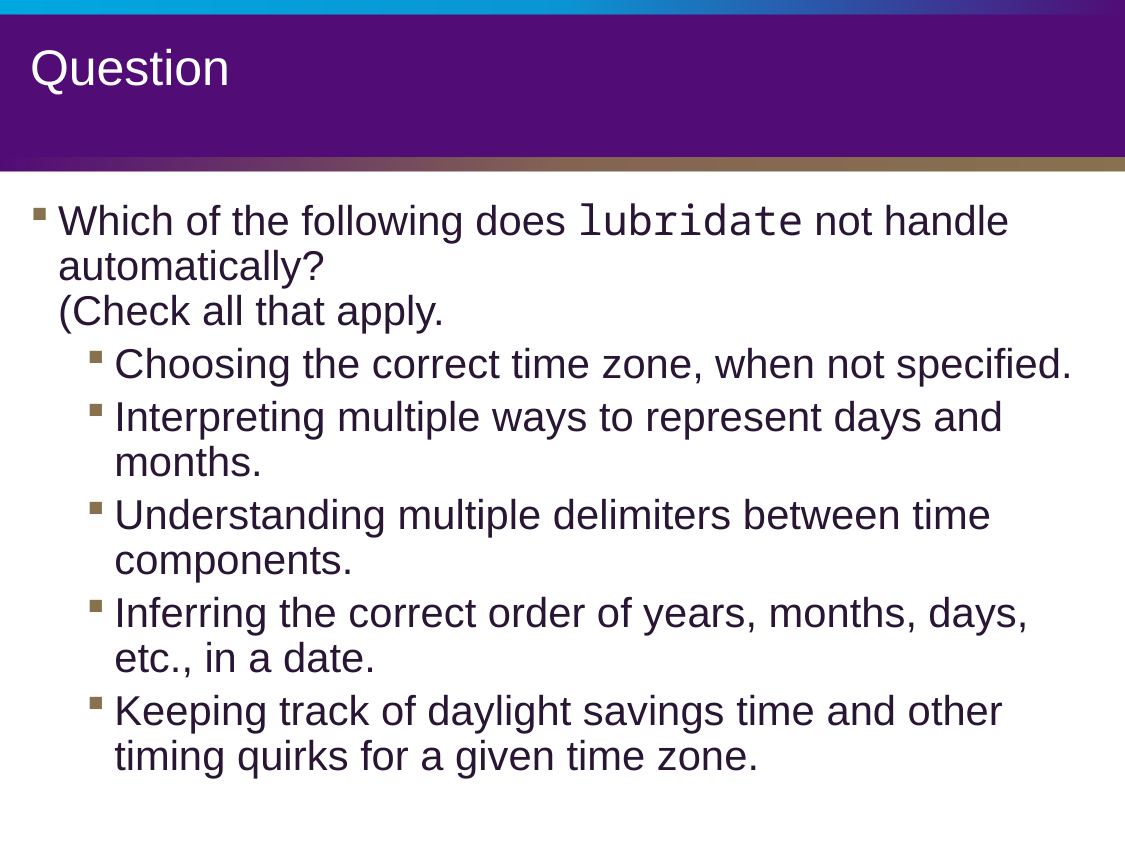

# Question
Which of the following does lubridate not handle automatically?
(Check all that apply.
Choosing the correct time zone, when not specified.
Interpreting multiple ways to represent days and months.
Understanding multiple delimiters between time components.
Inferring the correct order of years, months, days, etc., in a date.
Keeping track of daylight savings time and other timing quirks for a given time zone.